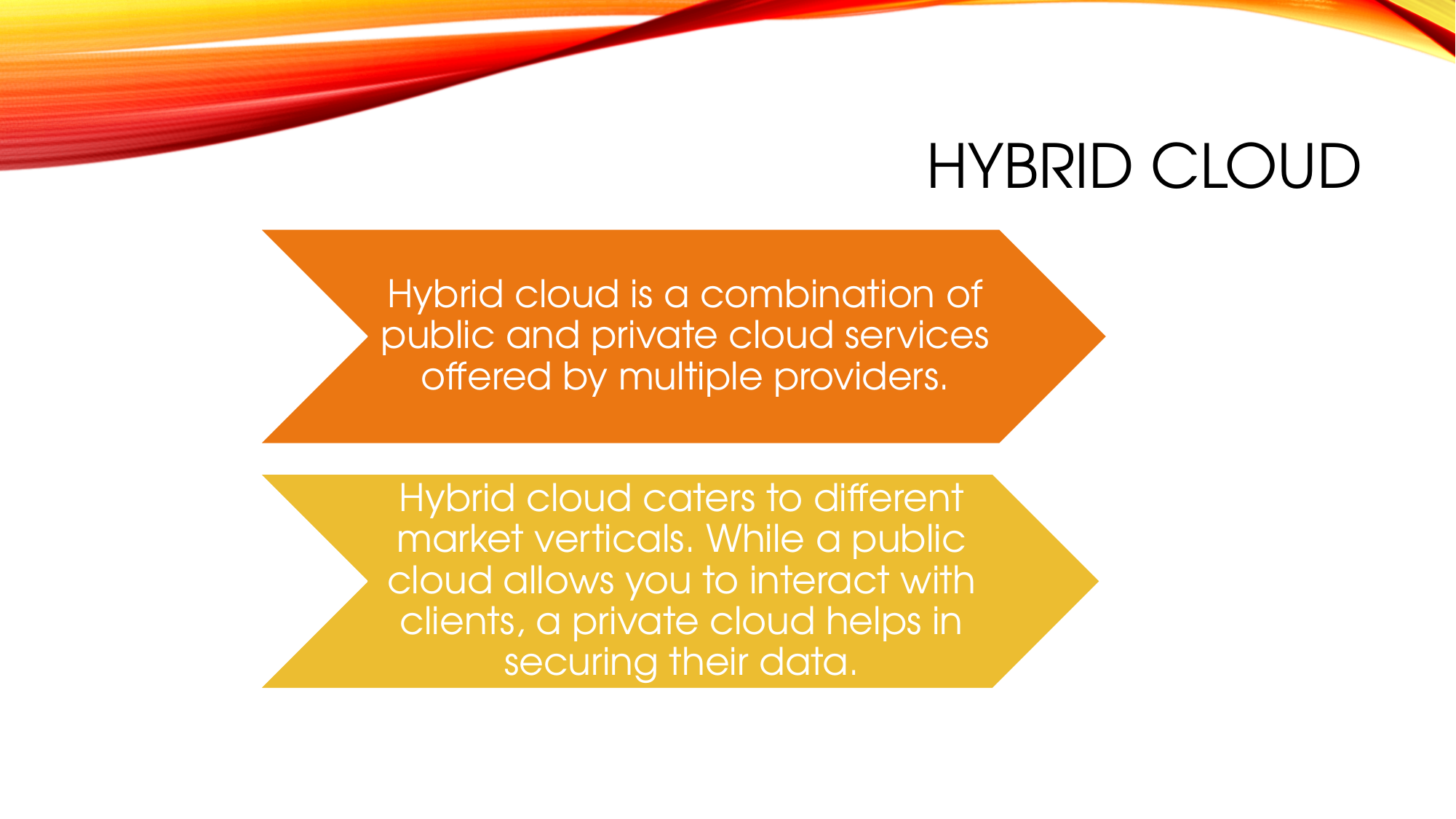

# Hybrid Cloud
Hybrid cloud is a combination of public and private cloud services offered by multiple providers.
Hybrid cloud caters to different market verticals. While a public cloud allows you to interact with clients, a private cloud helps in securing their data.